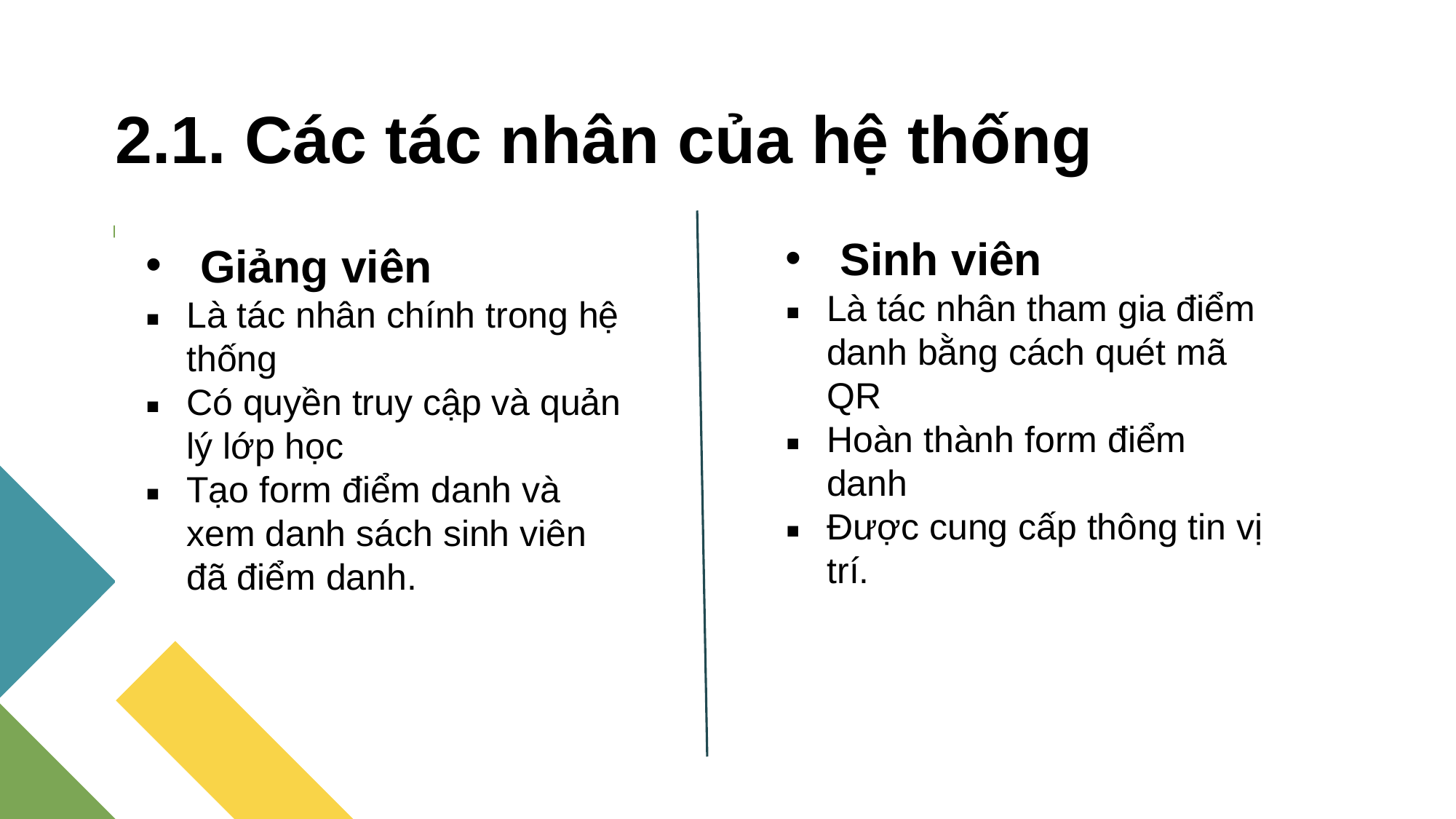

# 2.1. Các tác nhân của hệ thống

Sinh viên
Là tác nhân tham gia điểm danh bằng cách quét mã QR
Hoàn thành form điểm danh
Được cung cấp thông tin vị trí.
Giảng viên
Là tác nhân chính trong hệ thống
Có quyền truy cập và quản lý lớp học
Tạo form điểm danh và xem danh sách sinh viên đã điểm danh.
Business priorities
Added priorities
Employee opportunities
Increase customer satisfaction
by 2%
Maintain growth

Decrease the number of rotations
by at least 2
Ensure the cost of development stays below budget
Interns begin
Indoor rec leagues
Chess tournaments
Big Game watching party
Food drive

8